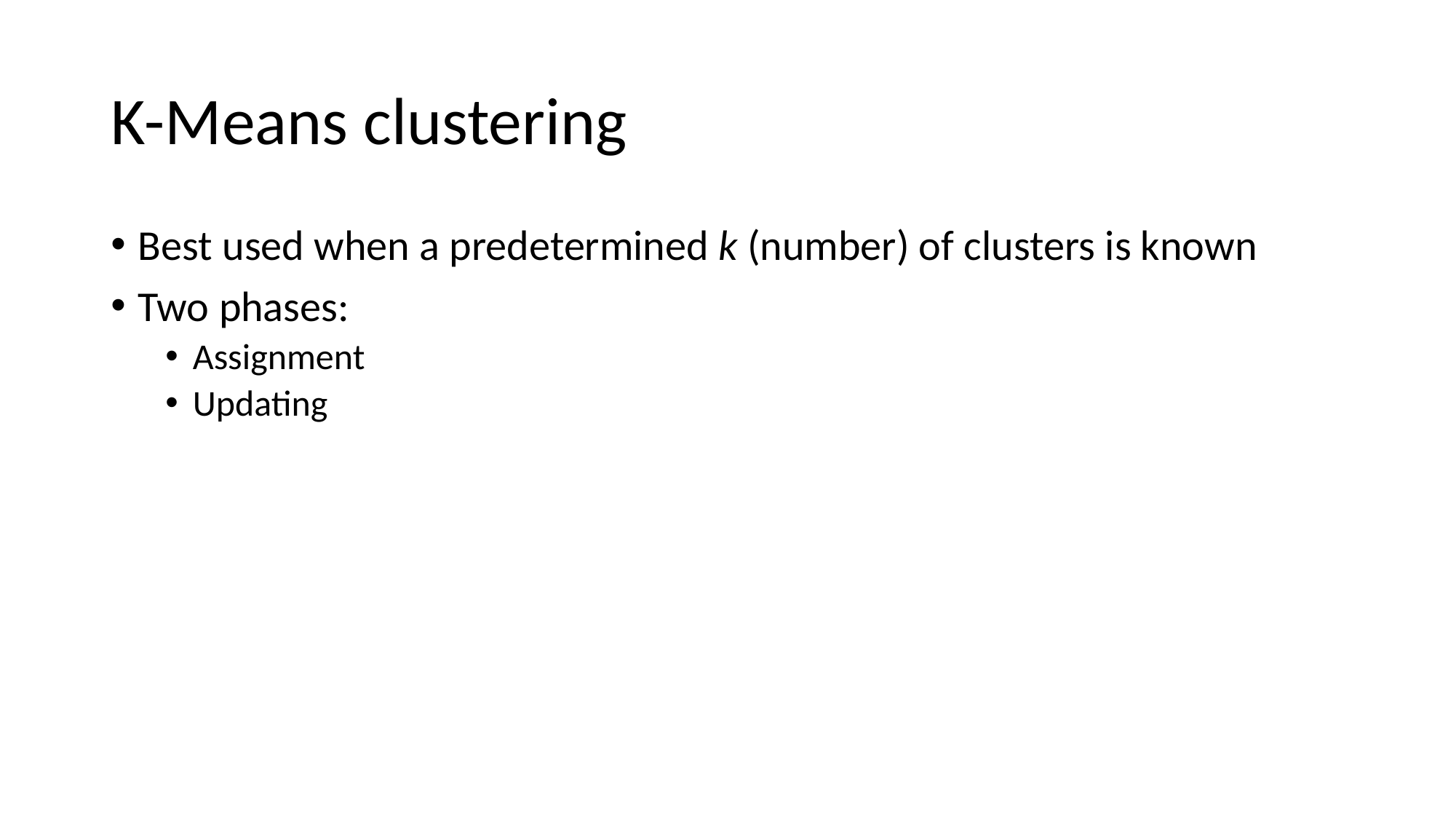

# K-Means clustering
Best used when a predetermined k (number) of clusters is known
Two phases:
Assignment
Updating